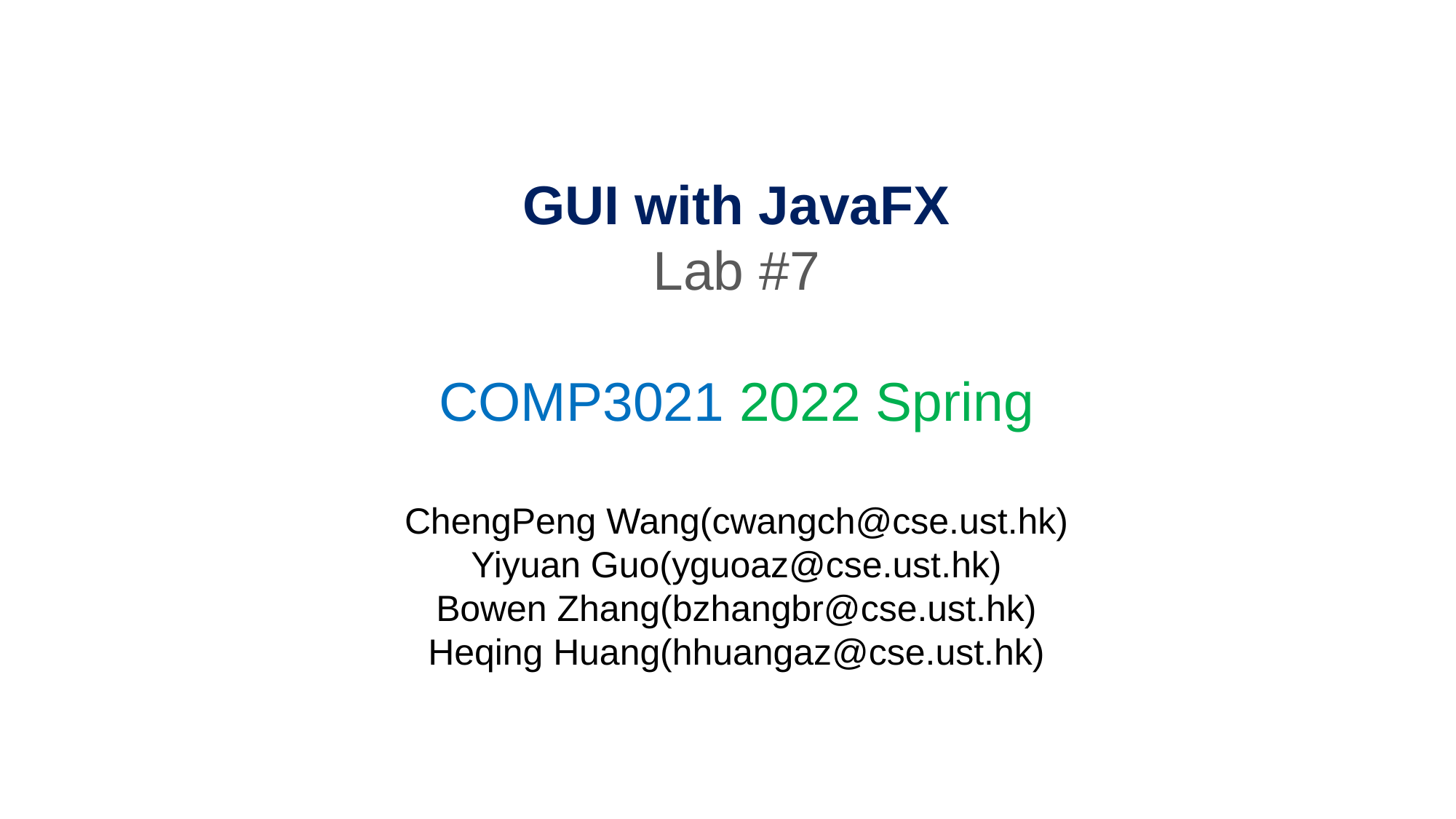

GUI with JavaFX
Lab #7
COMP3021 2022 Spring
ChengPeng Wang(cwangch@cse.ust.hk)
Yiyuan Guo(yguoaz@cse.ust.hk)
Bowen Zhang(bzhangbr@cse.ust.hk)
Heqing Huang(hhuangaz@cse.ust.hk)